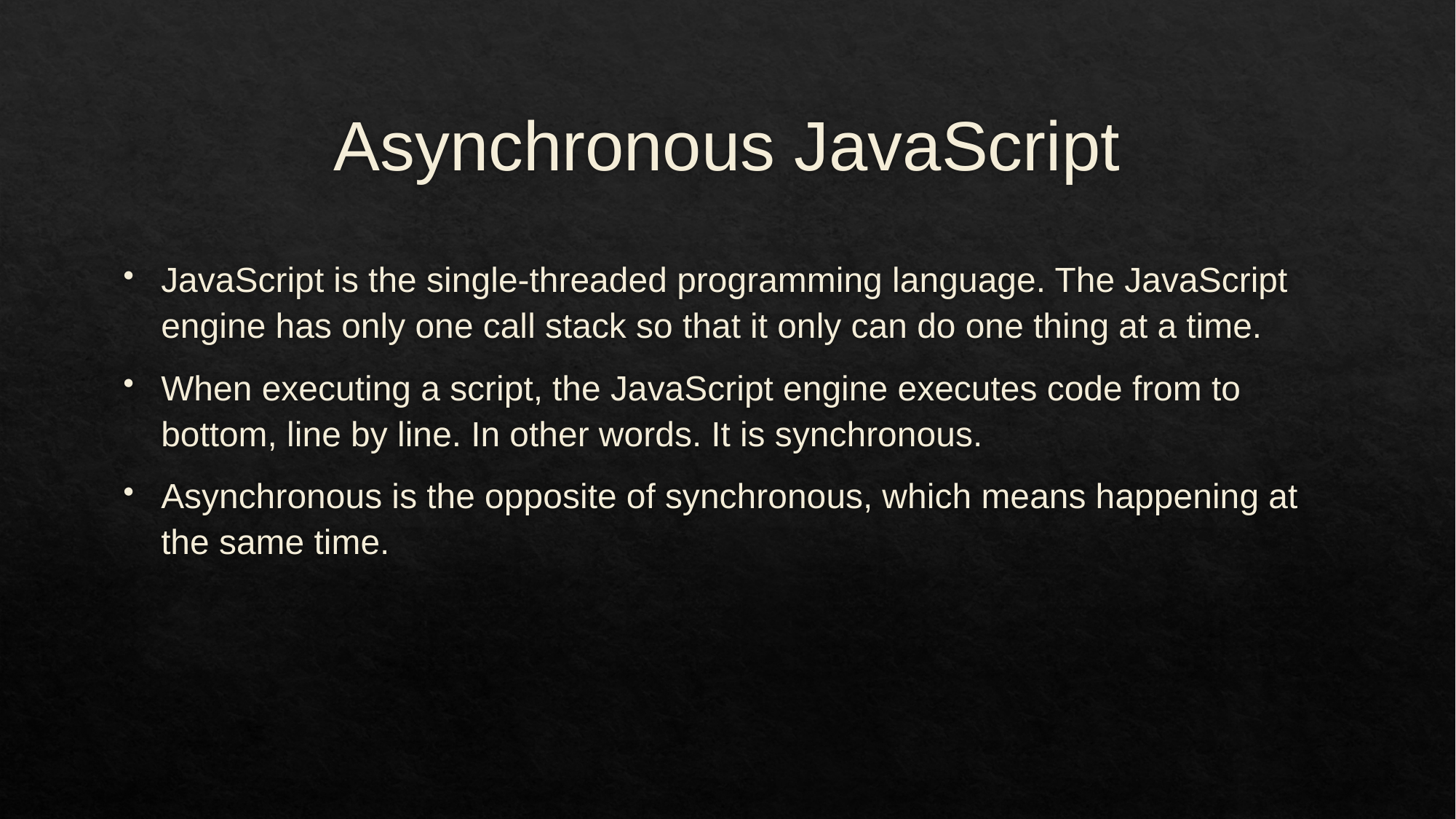

# Asynchronous JavaScript
JavaScript is the single-threaded programming language. The JavaScript engine has only one call stack so that it only can do one thing at a time.
When executing a script, the JavaScript engine executes code from to bottom, line by line. In other words. It is synchronous.
Asynchronous is the opposite of synchronous, which means happening at the same time.